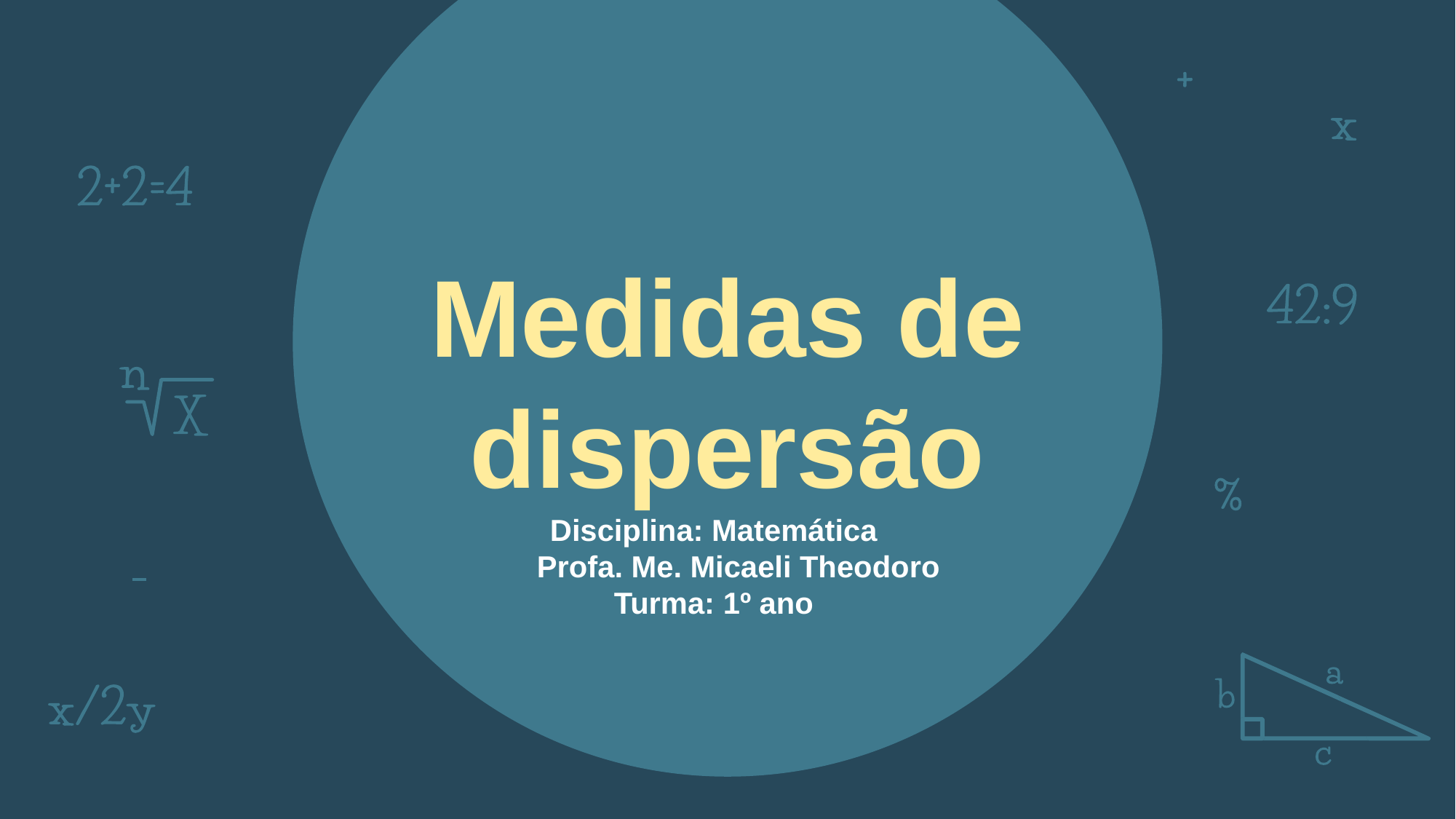

# Medidas de dispersão
Disciplina: Matemática
Profa. Me. Micaeli Theodoro
Turma: 1º ano